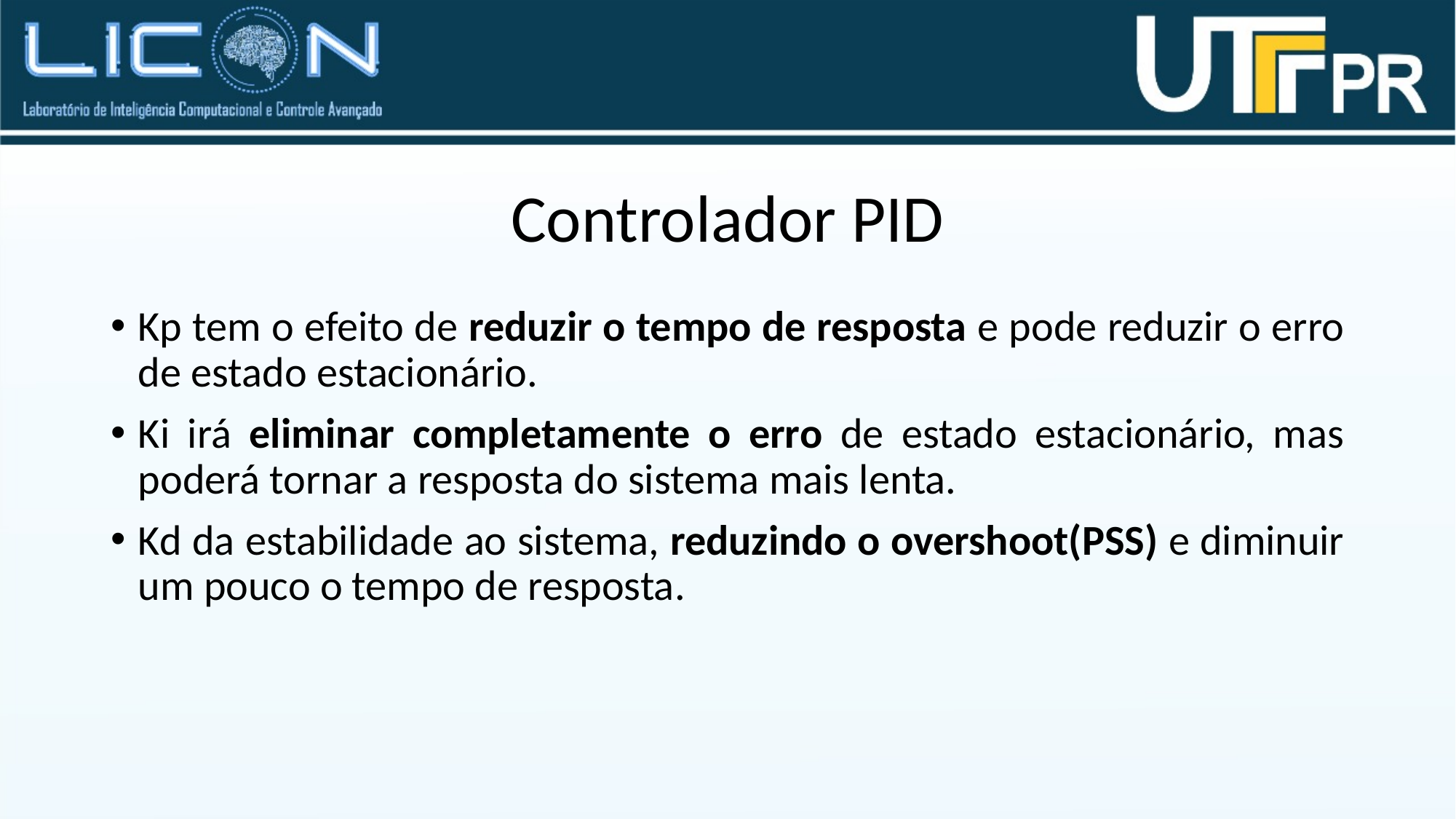

# Controlador PID
Kp tem o efeito de reduzir o tempo de resposta e pode reduzir o erro de estado estacionário.
Ki irá eliminar completamente o erro de estado estacionário, mas poderá tornar a resposta do sistema mais lenta.
Kd da estabilidade ao sistema, reduzindo o overshoot(PSS) e diminuir um pouco o tempo de resposta.